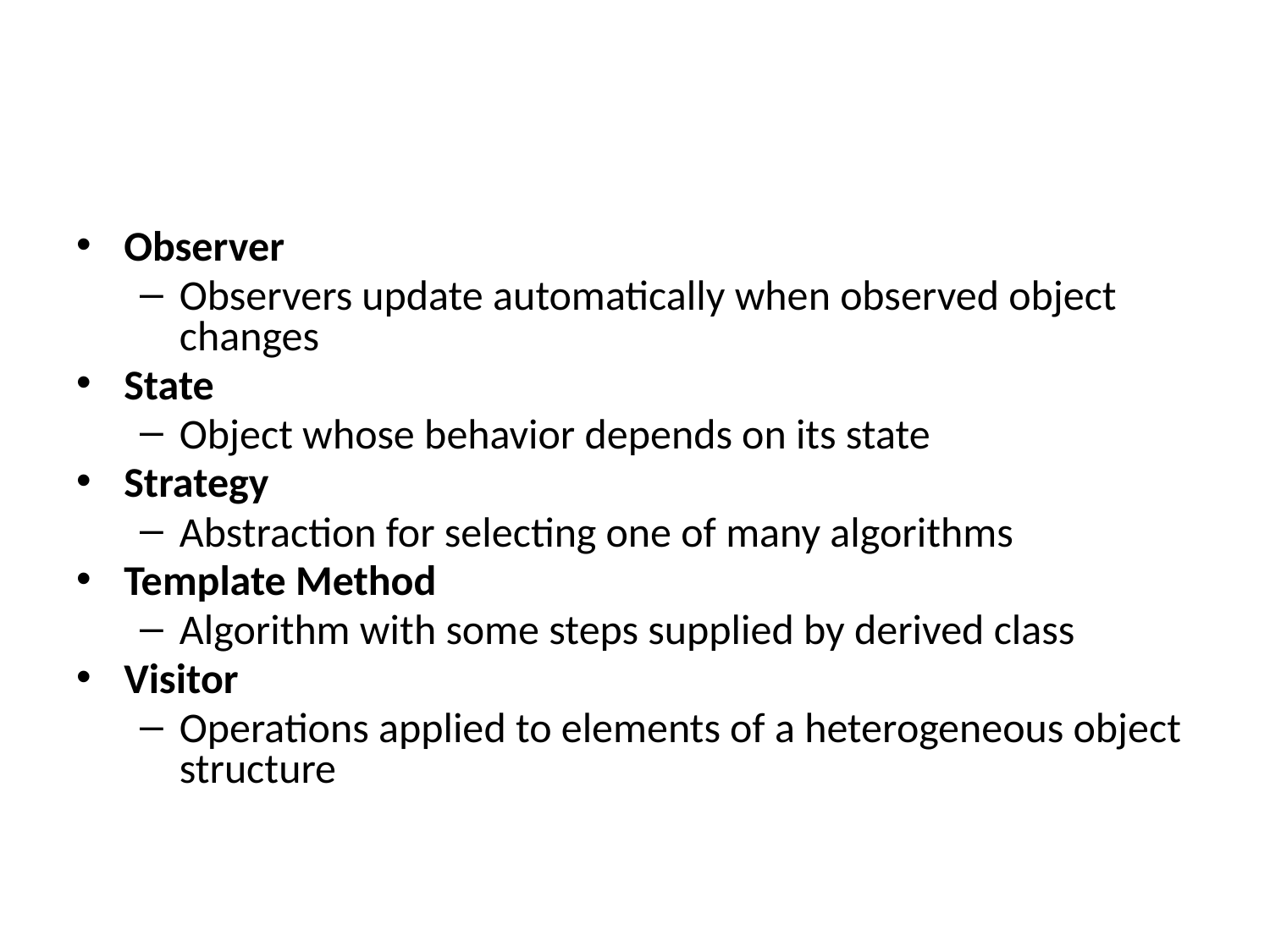

#
Observer
Observers update automatically when observed object changes
State
Object whose behavior depends on its state
Strategy
Abstraction for selecting one of many algorithms
Template Method
Algorithm with some steps supplied by derived class
Visitor
Operations applied to elements of a heterogeneous object structure